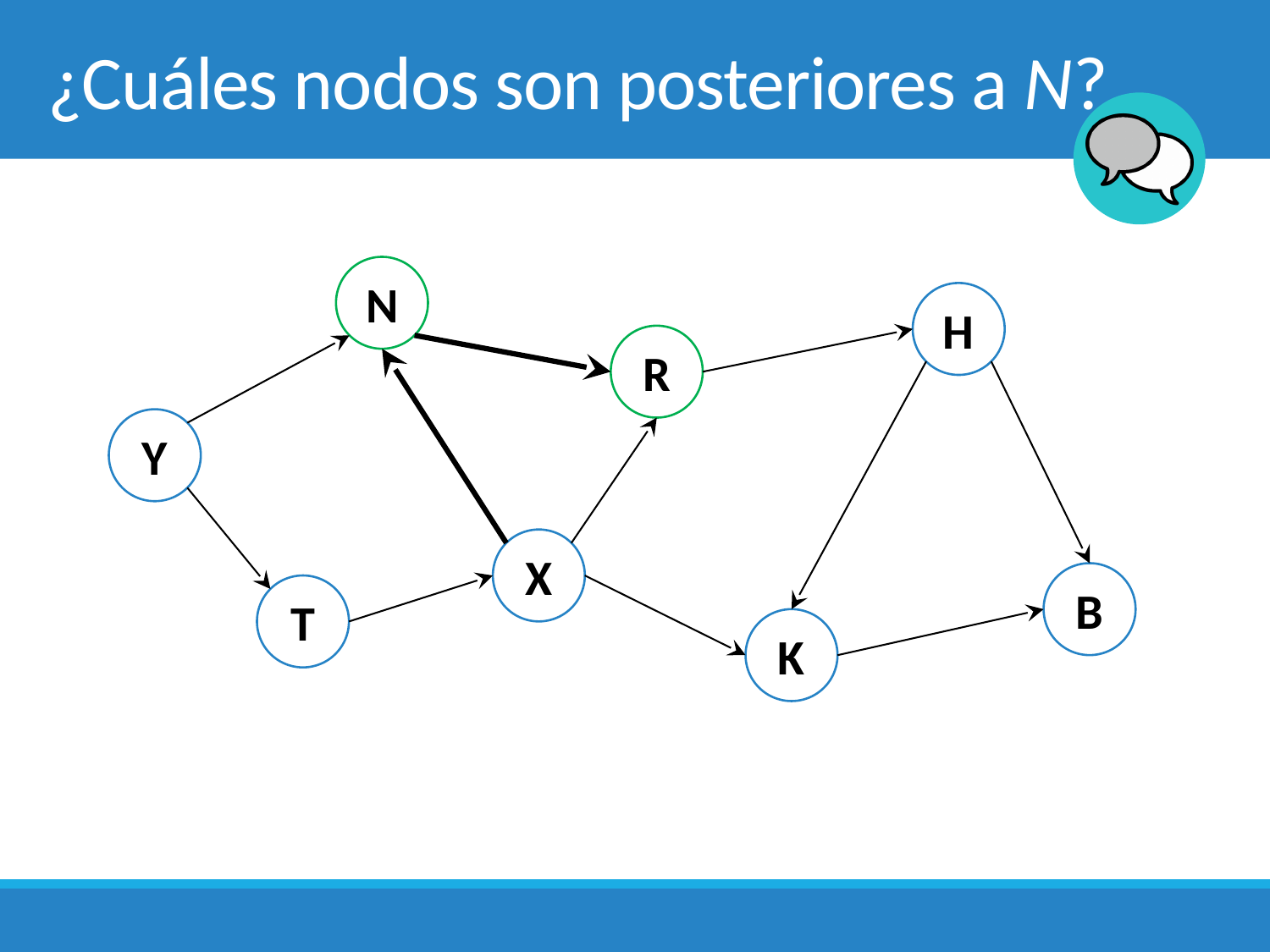

# ¿Cuáles nodos son posteriores a N?
N
H
R
Y
X
B
T
K